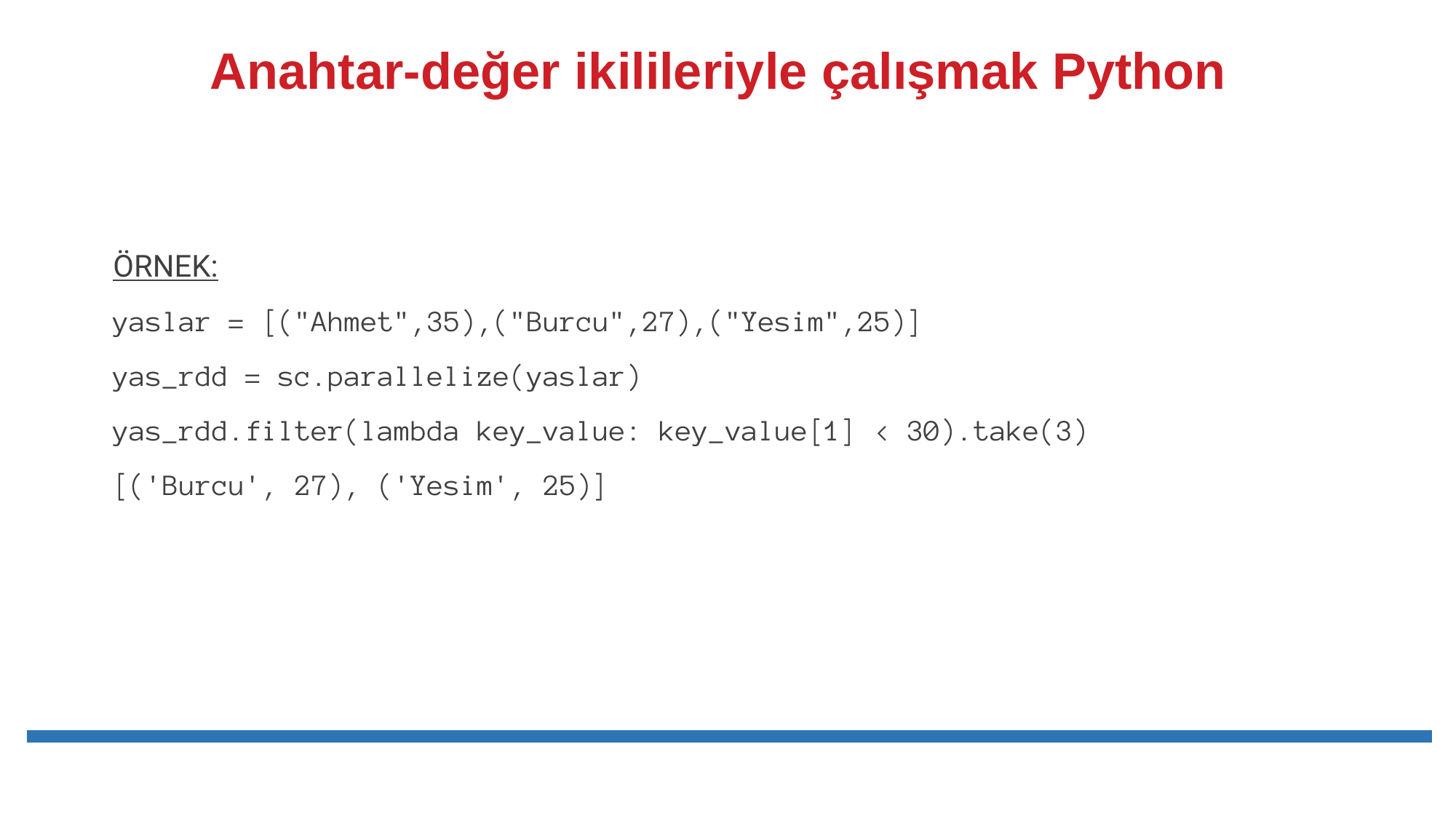

# Anahtar-değer ikilileriyle çalışmak Python
ÖRNEK:
yaslar = [("Ahmet",35),("Burcu",27),("Yesim",25)]
yas_rdd = sc.parallelize(yaslar)
yas_rdd.filter(lambda key_value: key_value[1] < 30).take(3)
[('Burcu', 27), ('Yesim', 25)]